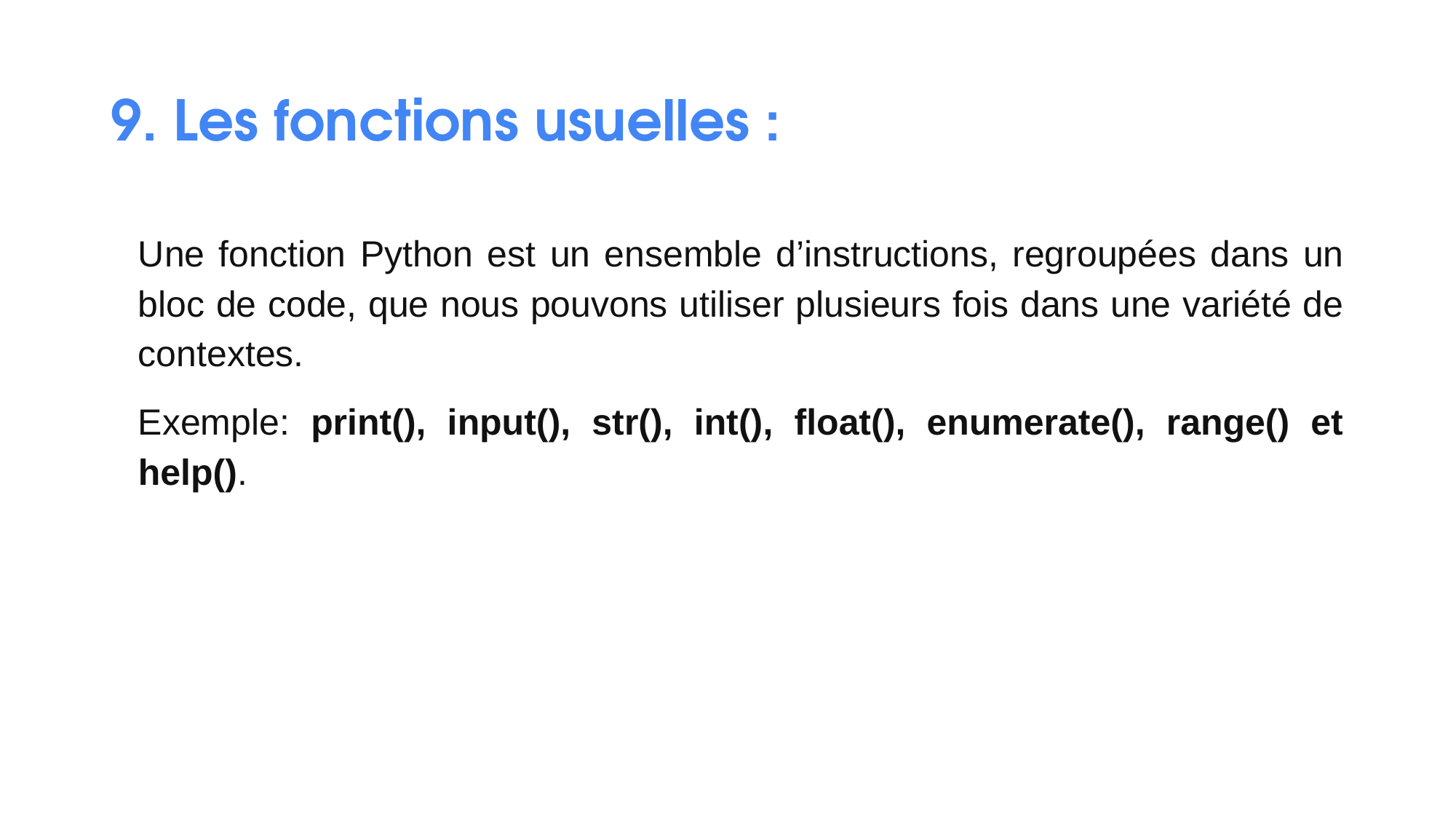

# 9. Les fonctions usuelles :
Une fonction Python est un ensemble d’instructions, regroupées dans un bloc de code, que nous pouvons utiliser plusieurs fois dans une variété de contextes.
Exemple: print(), input(), str(), int(), float(), enumerate(), range() et help().